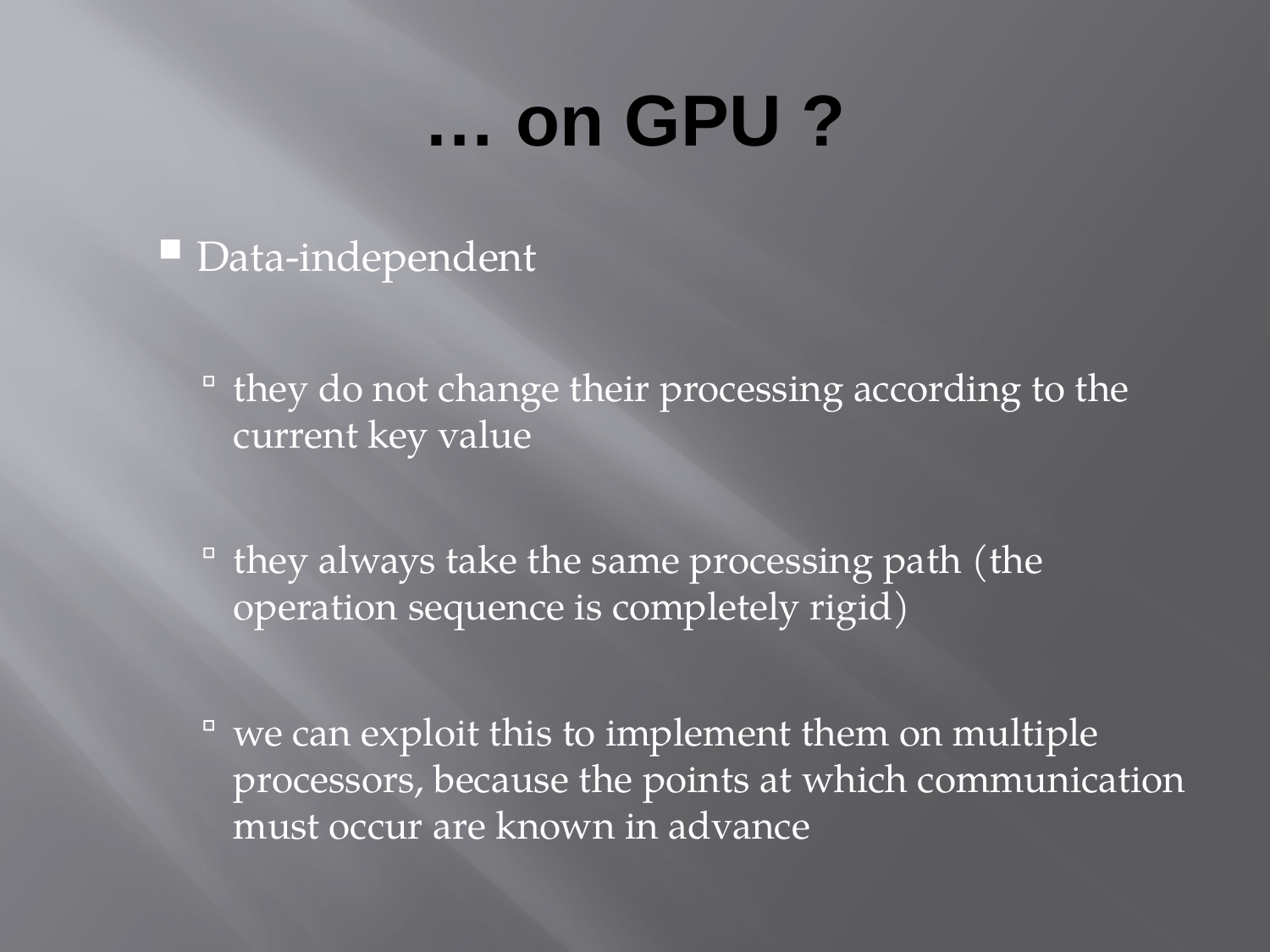

# … on GPU ?
Data-independent

they do not change their processing according to the current key value

they always take the same processing path (the operation sequence is completely rigid)

we can exploit this to implement them on multiple processors, because the points at which communication must occur are known in advance